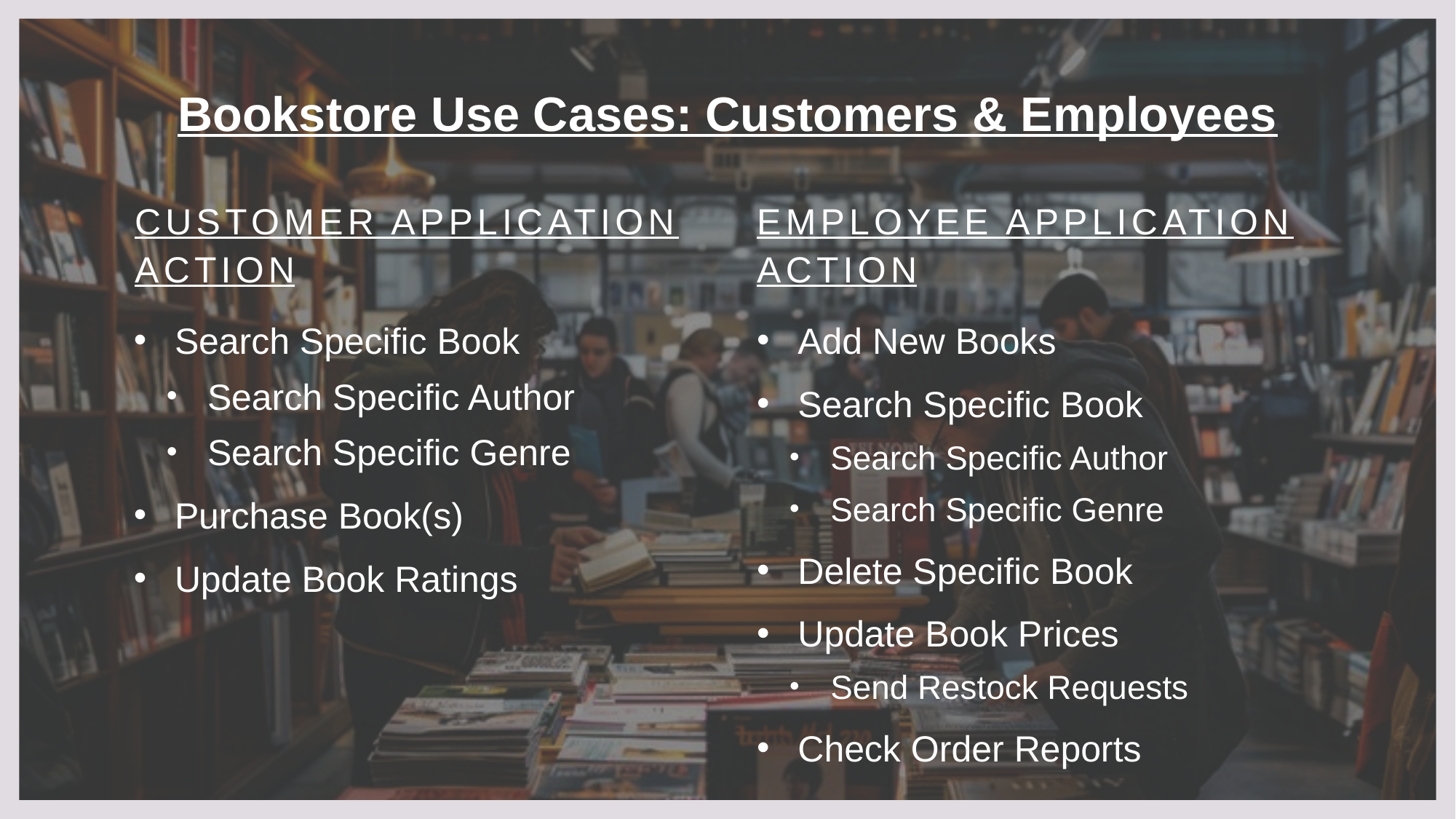

# Bookstore Use Cases: Customers & Employees
Customer Application Action
Employee Application Action
Search Specific Book
Search Specific Author
Search Specific Genre
Purchase Book(s)
Update Book Ratings
Add New Books
Search Specific Book
Search Specific Author
Search Specific Genre
Delete Specific Book
Update Book Prices
Send Restock Requests
Check Order Reports